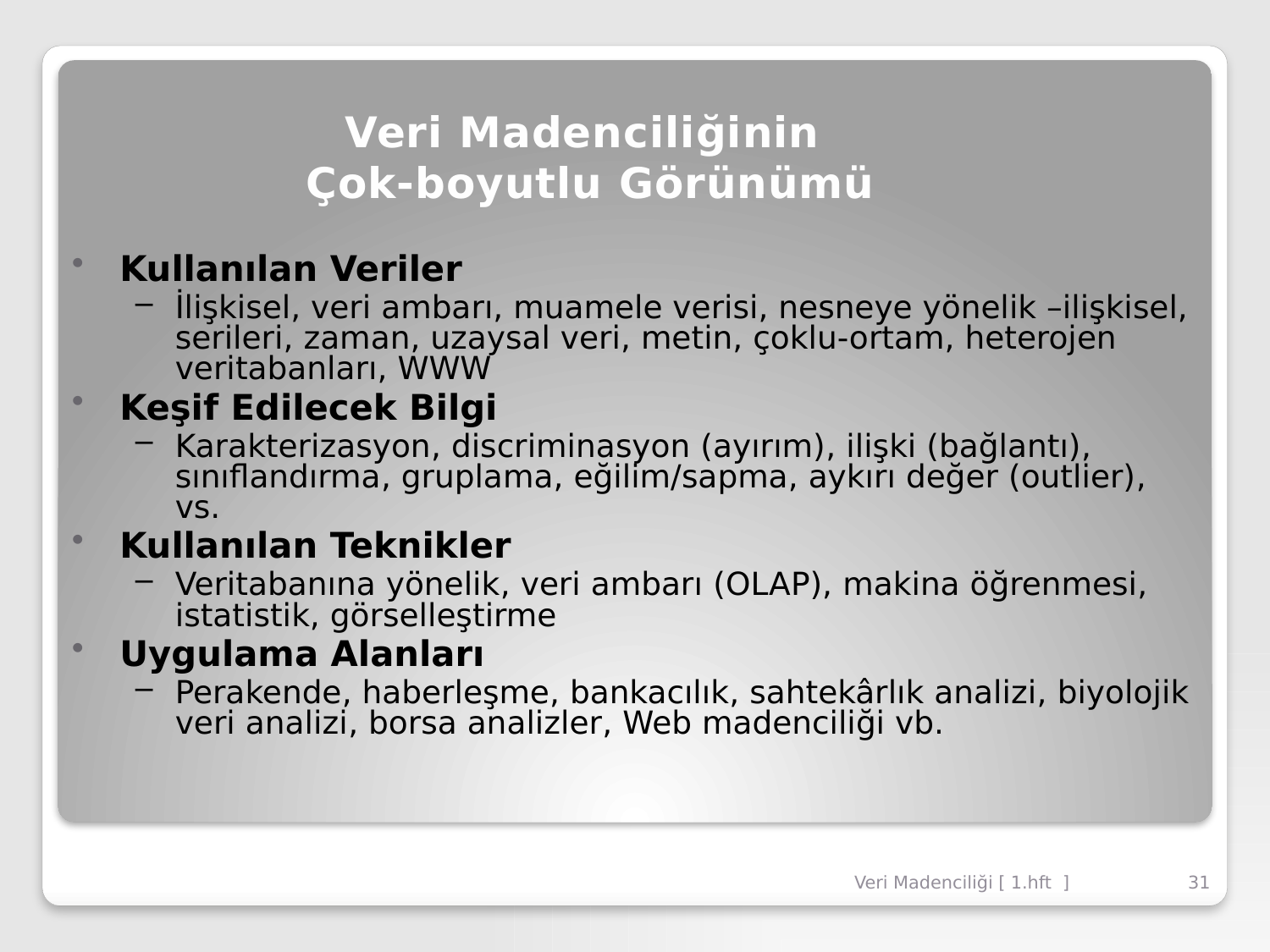

Veri Madenciliğinin
Çok-boyutlu Görünümü
Kullanılan Veriler
İlişkisel, veri ambarı, muamele verisi, nesneye yönelik –ilişkisel, serileri, zaman, uzaysal veri, metin, çoklu-ortam, heterojen veritabanları, WWW
Keşif Edilecek Bilgi
Karakterizasyon, discriminasyon (ayırım), ilişki (bağlantı), sınıflandırma, gruplama, eğilim/sapma, aykırı değer (outlier), vs.
Kullanılan Teknikler
Veritabanına yönelik, veri ambarı (OLAP), makina öğrenmesi, istatistik, görselleştirme
Uygulama Alanları
Perakende, haberleşme, bankacılık, sahtekârlık analizi, biyolojik veri analizi, borsa analizler, Web madenciliği vb.

Veri Madenciliği [ 1.hft  ]
31